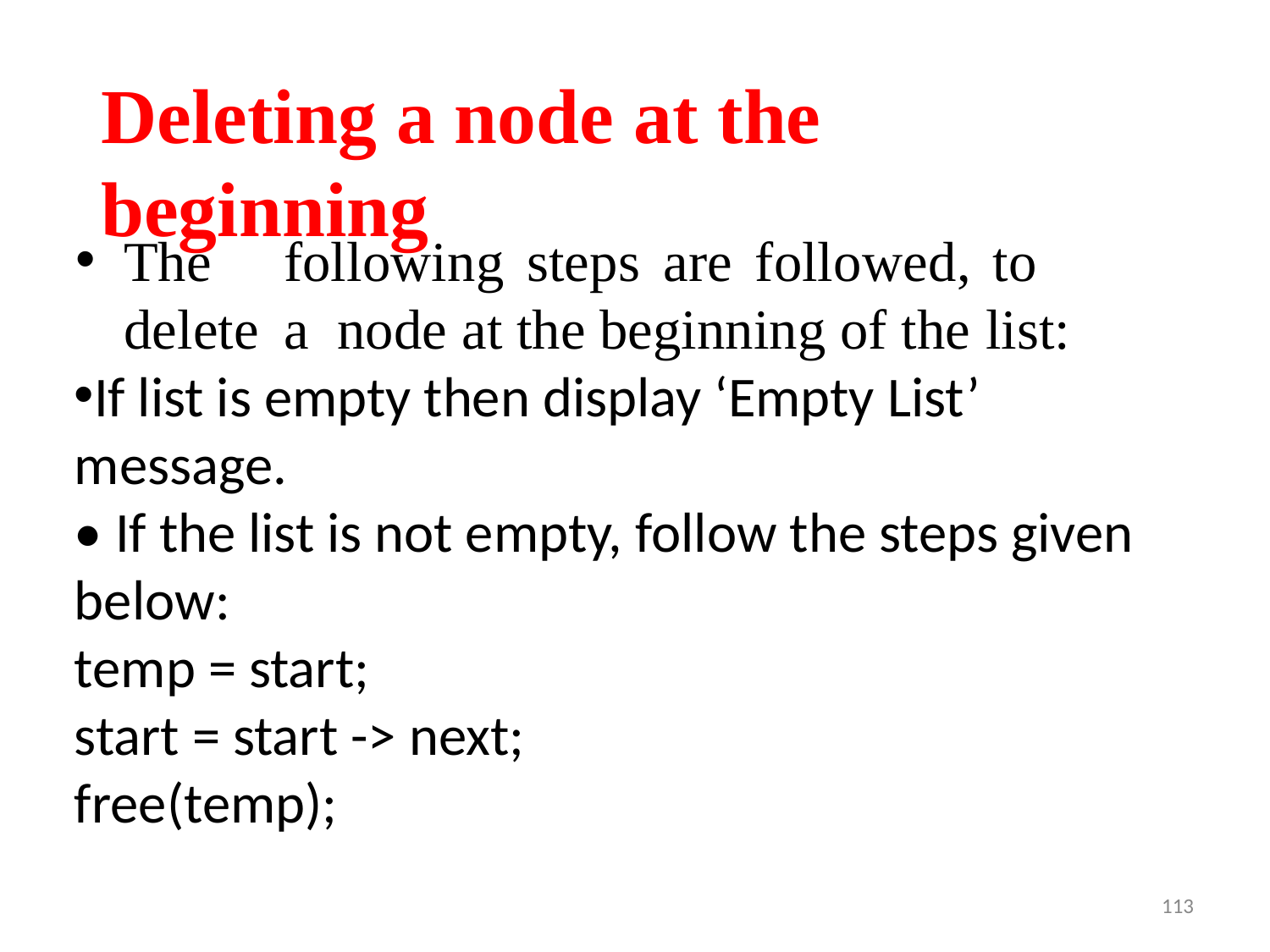

# Deleting a node at the beginning
The	following	steps	are	followed,	to	delete	a  node at the beginning of the list:
If list is empty then display ‘Empty List’ message.
• If the list is not empty, follow the steps given below:
temp = start;
start = start -> next;
free(temp);
113